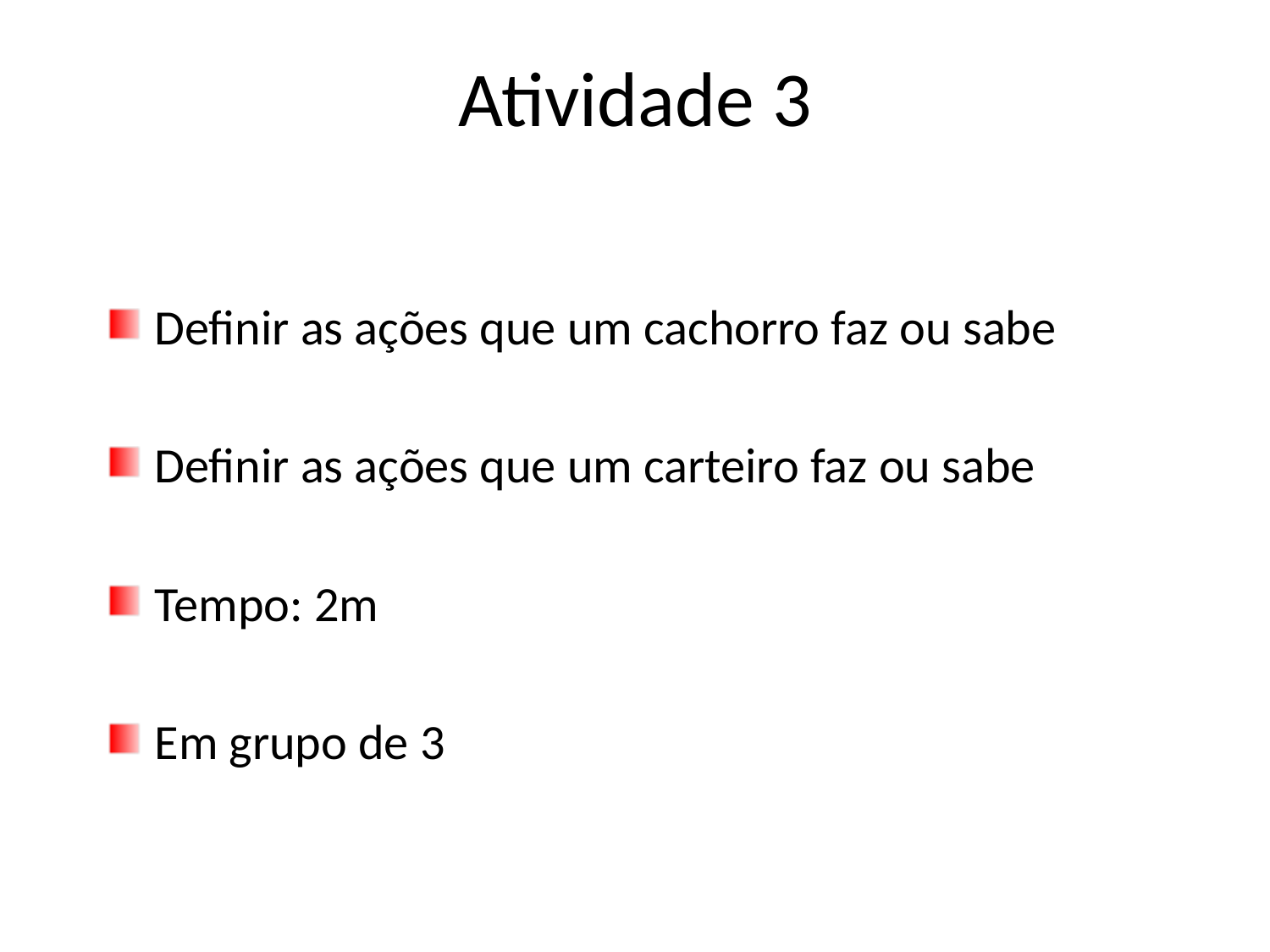

# Atividade 3

Definir as ações que um cachorro faz ou sabe

Definir as ações que um carteiro faz ou sabe

Tempo: 2m

Em grupo de 3